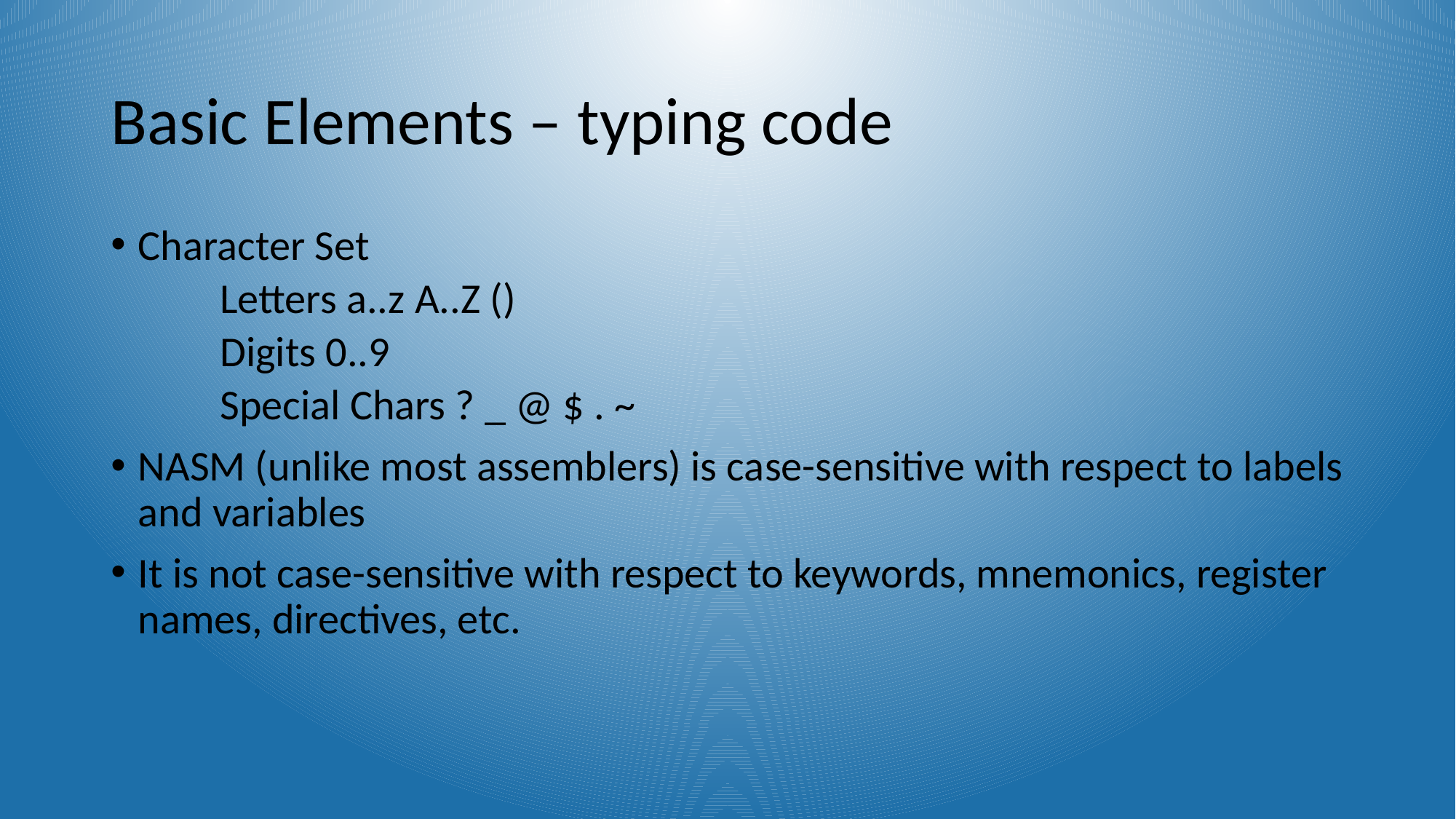

# Basic Elements – typing code
Character Set
Letters a..z A..Z ()
Digits 0..9
Special Chars ? _ @ $ . ~
NASM (unlike most assemblers) is case-sensitive with respect to labels and variables
It is not case-sensitive with respect to keywords, mnemonics, register names, directives, etc.